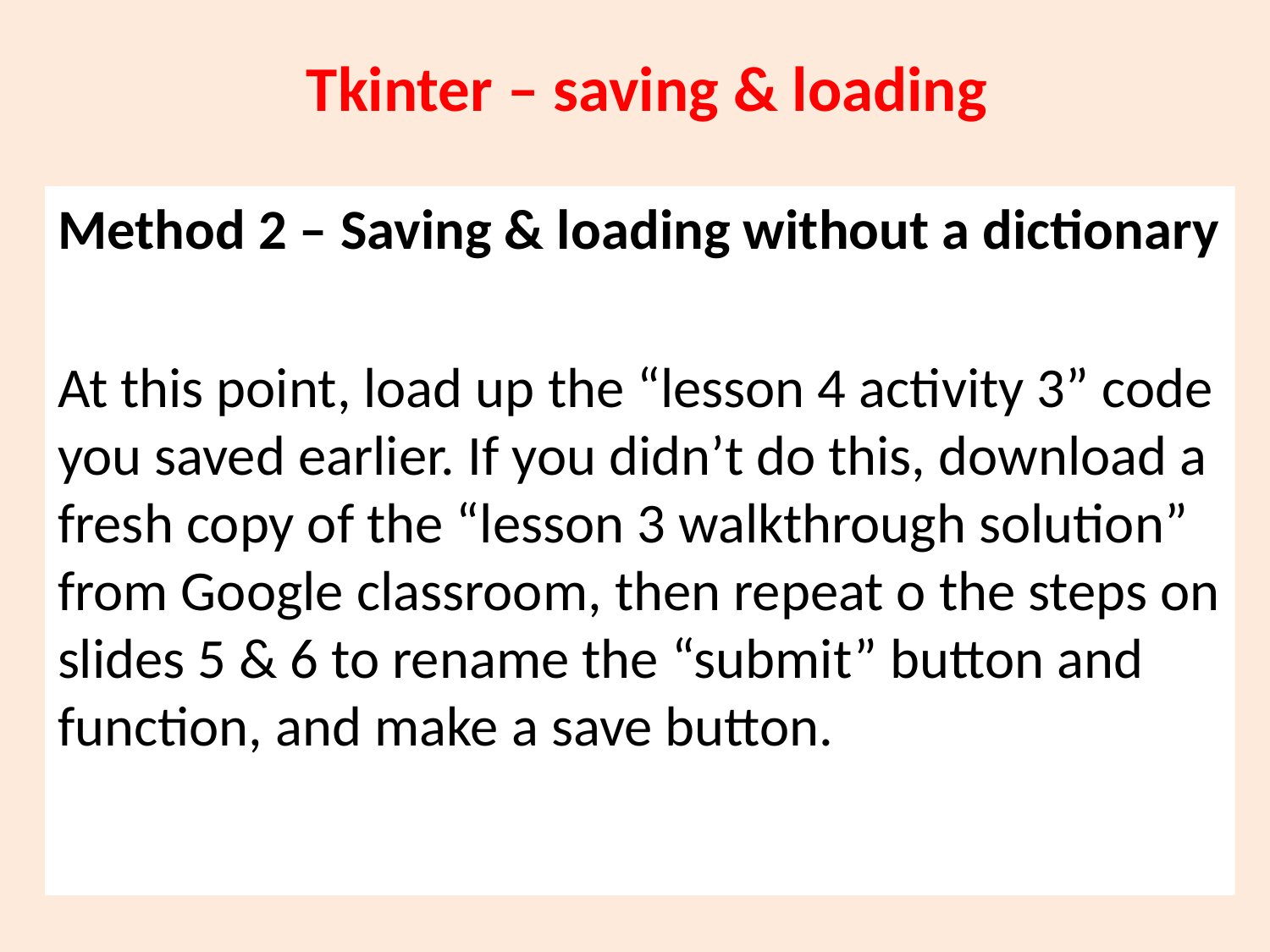

# Tkinter – saving & loading
Method 2 – Saving & loading without a dictionary

At this point, load up the “lesson 4 activity 3” code you saved earlier. If you didn’t do this, download a fresh copy of the “lesson 3 walkthrough solution” from Google classroom, then repeat o the steps on slides 5 & 6 to rename the “submit” button and function, and make a save button.